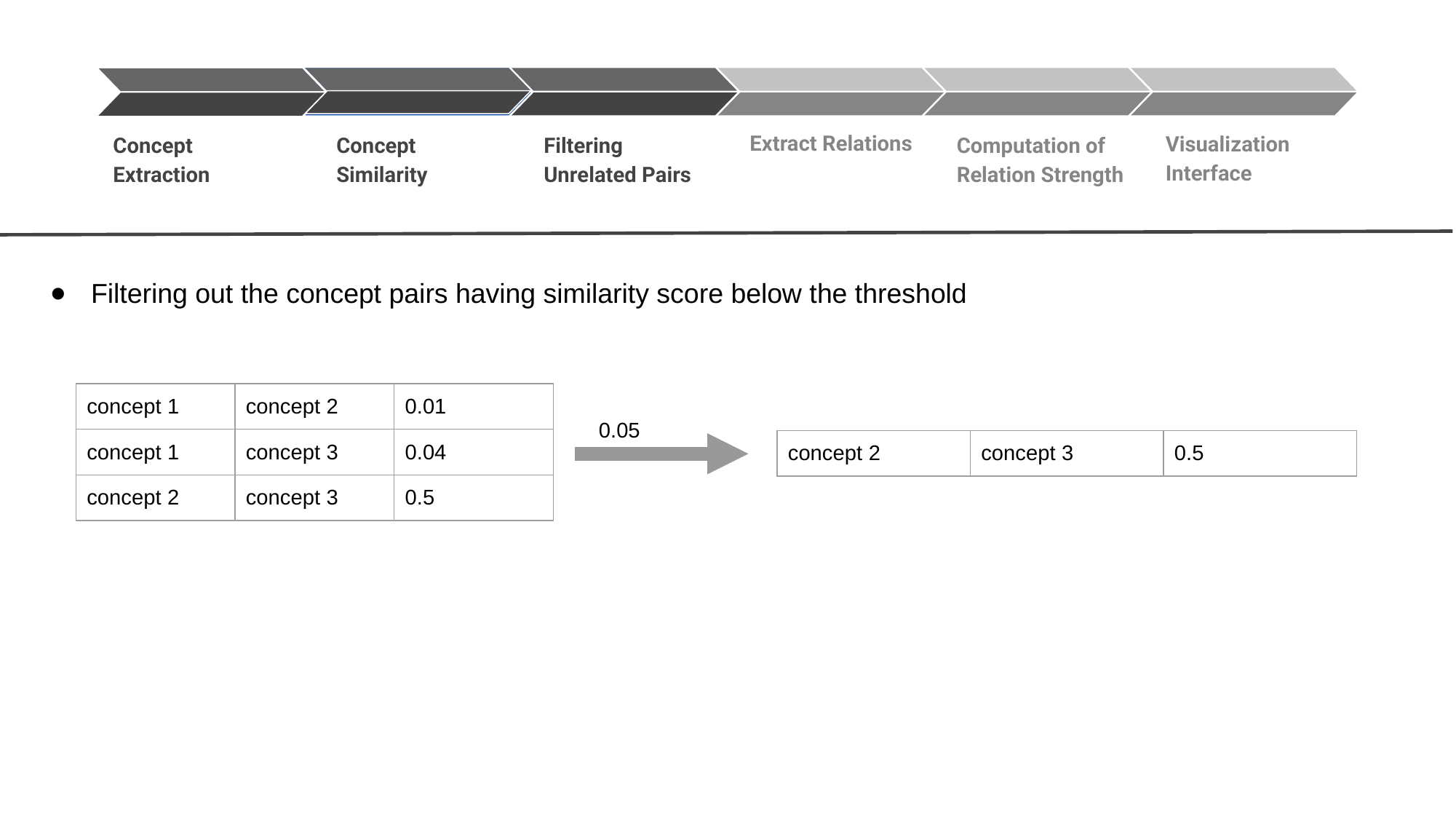

Concept Similarity

Filtering Unrelated Pairs

Extract Relations

Computation of Relation Strength

Visualization Interface

Concept Extraction

Filtering out the concept pairs having similarity score below the threshold

| concept 1 | concept 2 | 0.01 |
| --- | --- | --- |
| concept 1 | concept 3 | 0.04 |
| concept 2 | concept 3 | 0.5 |
0.05
| concept 2 | concept 3 | 0.5 |
| --- | --- | --- |